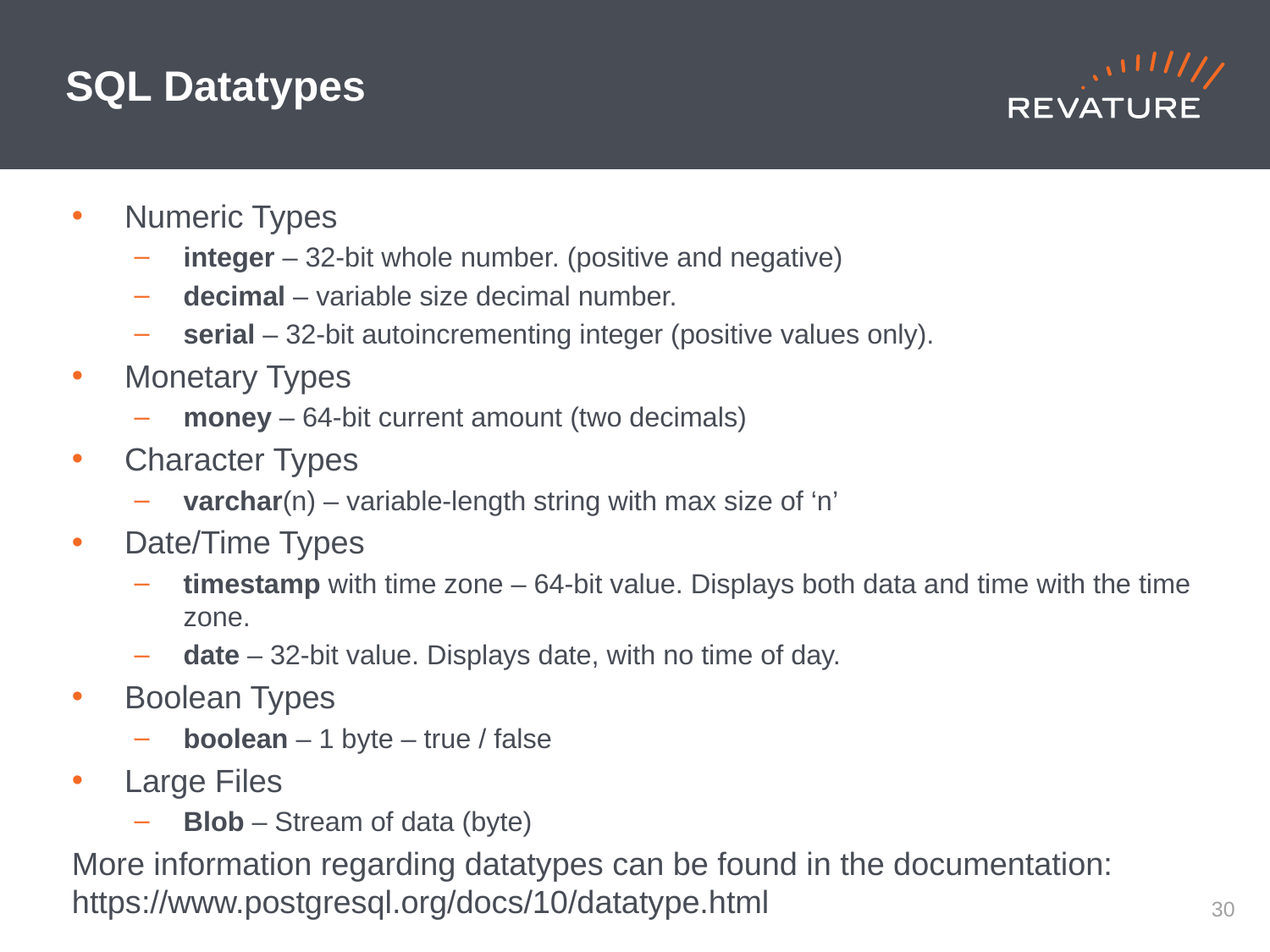

# SQL Datatypes
Numeric Types
integer – 32-bit whole number. (positive and negative)
decimal – variable size decimal number.
serial – 32-bit autoincrementing integer (positive values only).
Monetary Types
money – 64-bit current amount (two decimals)
Character Types
varchar(n) – variable-length string with max size of ‘n’
Date/Time Types
timestamp with time zone – 64-bit value. Displays both data and time with the time zone.
date – 32-bit value. Displays date, with no time of day.
Boolean Types
boolean – 1 byte – true / false
Large Files
Blob – Stream of data (byte)
More information regarding datatypes can be found in the documentation: https://www.postgresql.org/docs/10/datatype.html
30